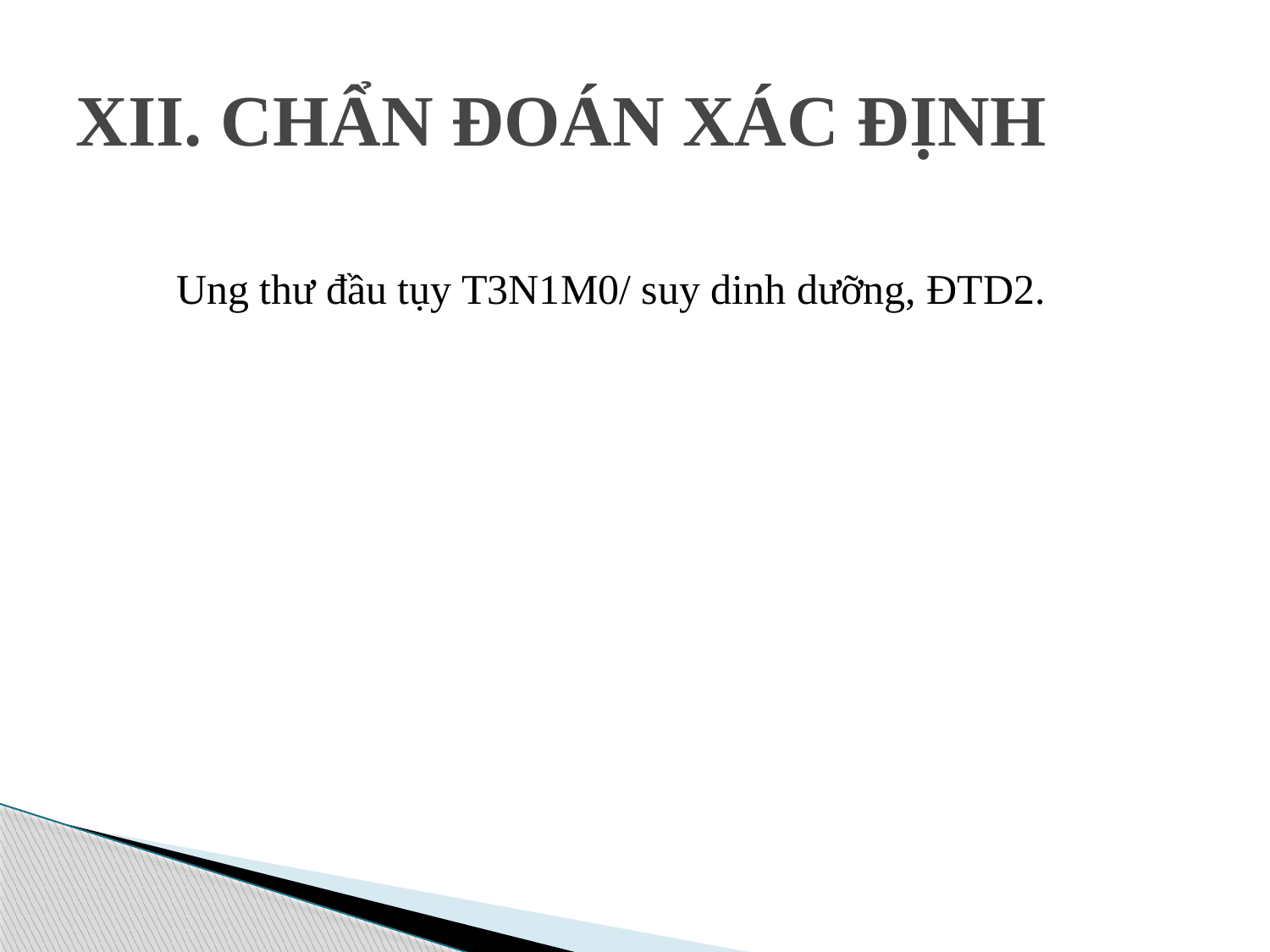

# XII. CHẨN ĐOÁN XÁC ĐỊNH

Ung thư đầu tụy T3N1M0/ suy dinh dưỡng, ĐTD2.